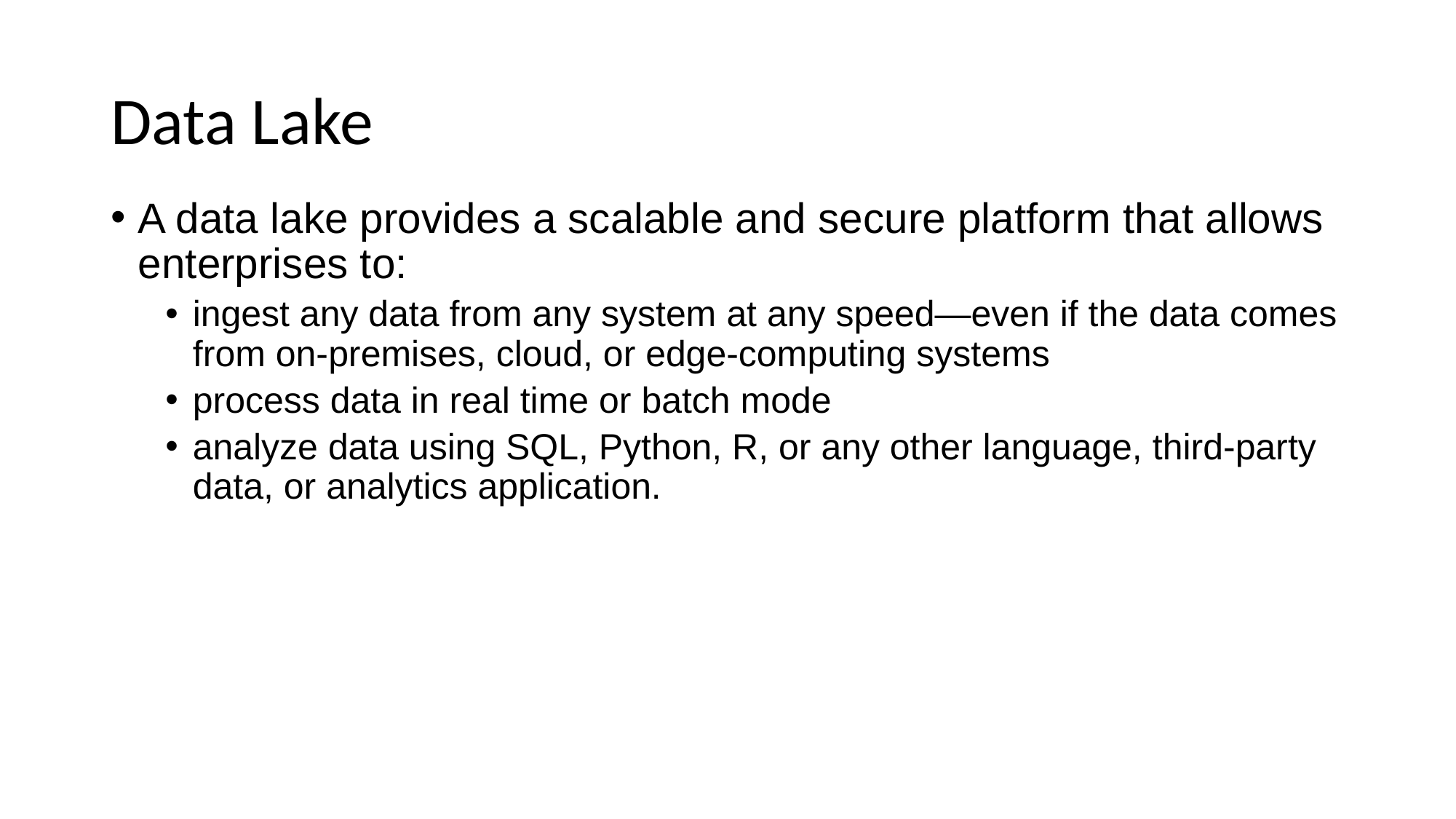

# Data Lake
A data lake provides a scalable and secure platform that allows enterprises to:
ingest any data from any system at any speed—even if the data comes from on-premises, cloud, or edge-computing systems
process data in real time or batch mode
analyze data using SQL, Python, R, or any other language, third-party data, or analytics application.